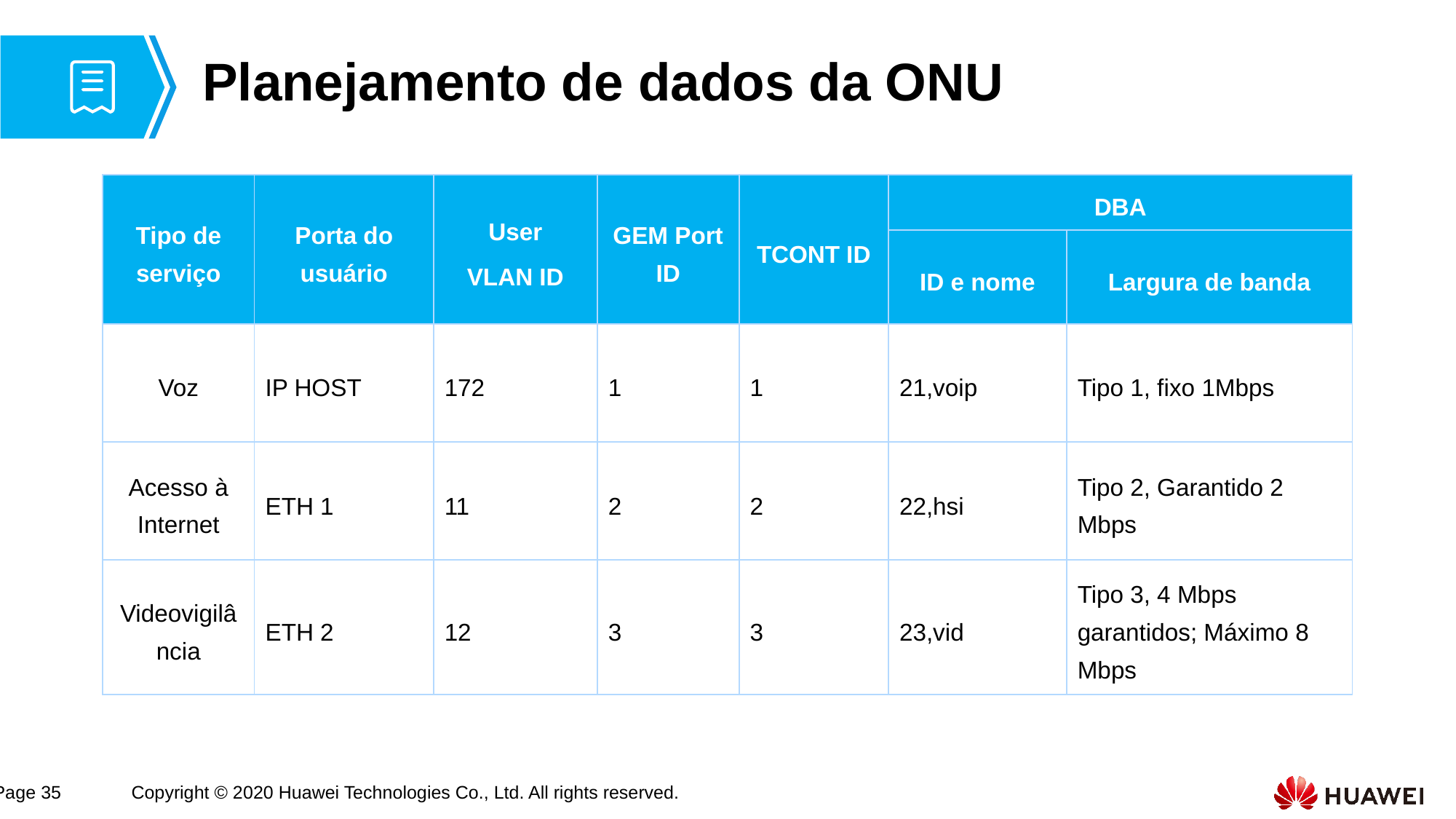

# Planejamento de dados da ONU
| Tipo de serviço | Porta do usuário | User VLAN ID | GEM Port ID | TCONT ID | DBA |  |
| --- | --- | --- | --- | --- | --- | --- |
|  |  |  |  |  | ID e nome | Largura de banda |
| Voz | IP HOST | 172 | 1 | 1 | 21,voip | Tipo 1, fixo 1Mbps |
| Acesso à Internet | ETH 1 | 11 | 2 | 2 | 22,hsi | Tipo 2, Garantido 2 Mbps |
| Videovigilância | ETH 2 | 12 | 3 | 3 | 23,vid | Tipo 3, 4 Mbps garantidos; Máximo 8 Mbps |